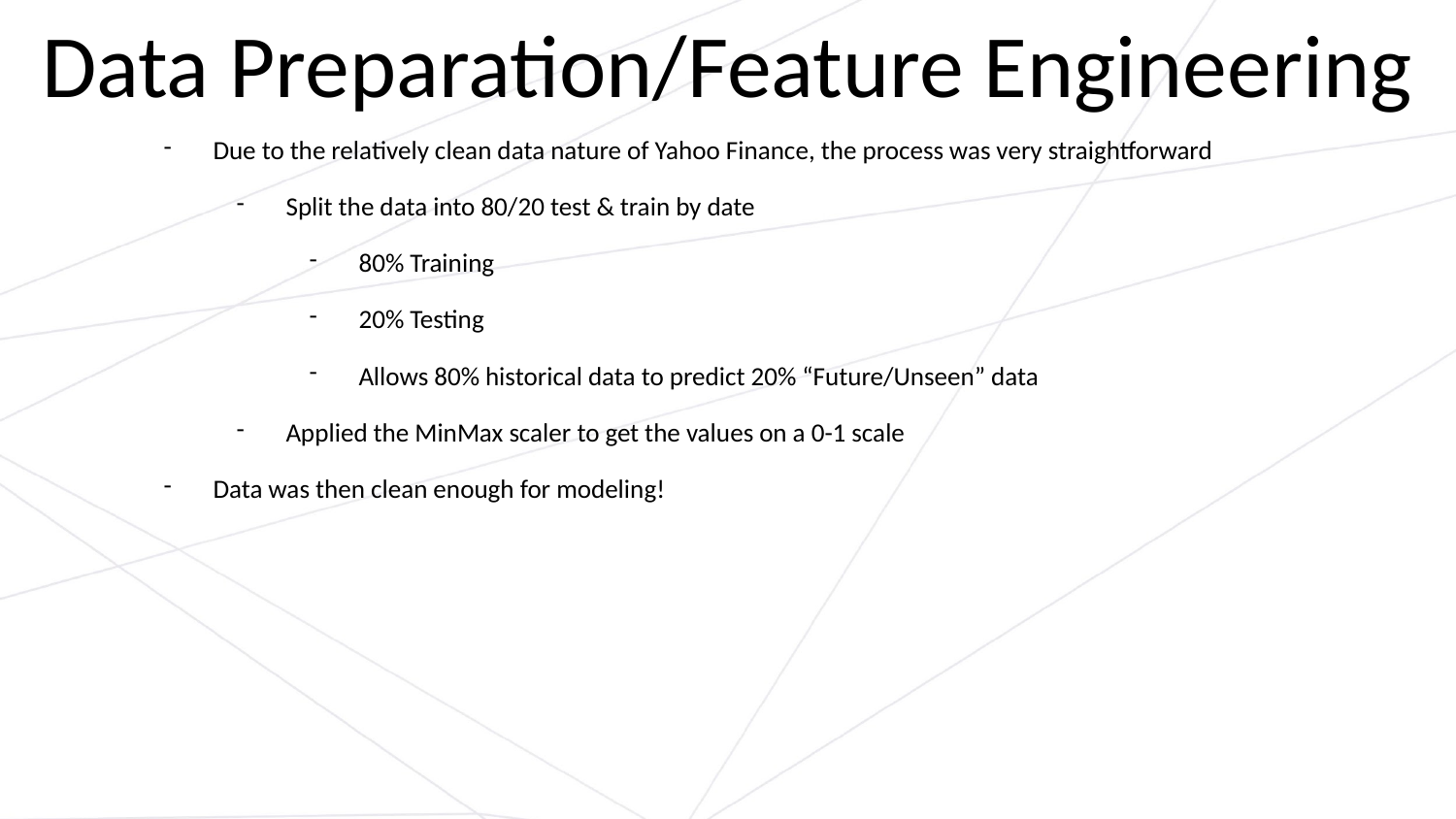

# Data Preparation/Feature Engineering
Due to the relatively clean data nature of Yahoo Finance, the process was very straightforward
Split the data into 80/20 test & train by date
80% Training
20% Testing
Allows 80% historical data to predict 20% “Future/Unseen” data
Applied the MinMax scaler to get the values on a 0-1 scale
Data was then clean enough for modeling!